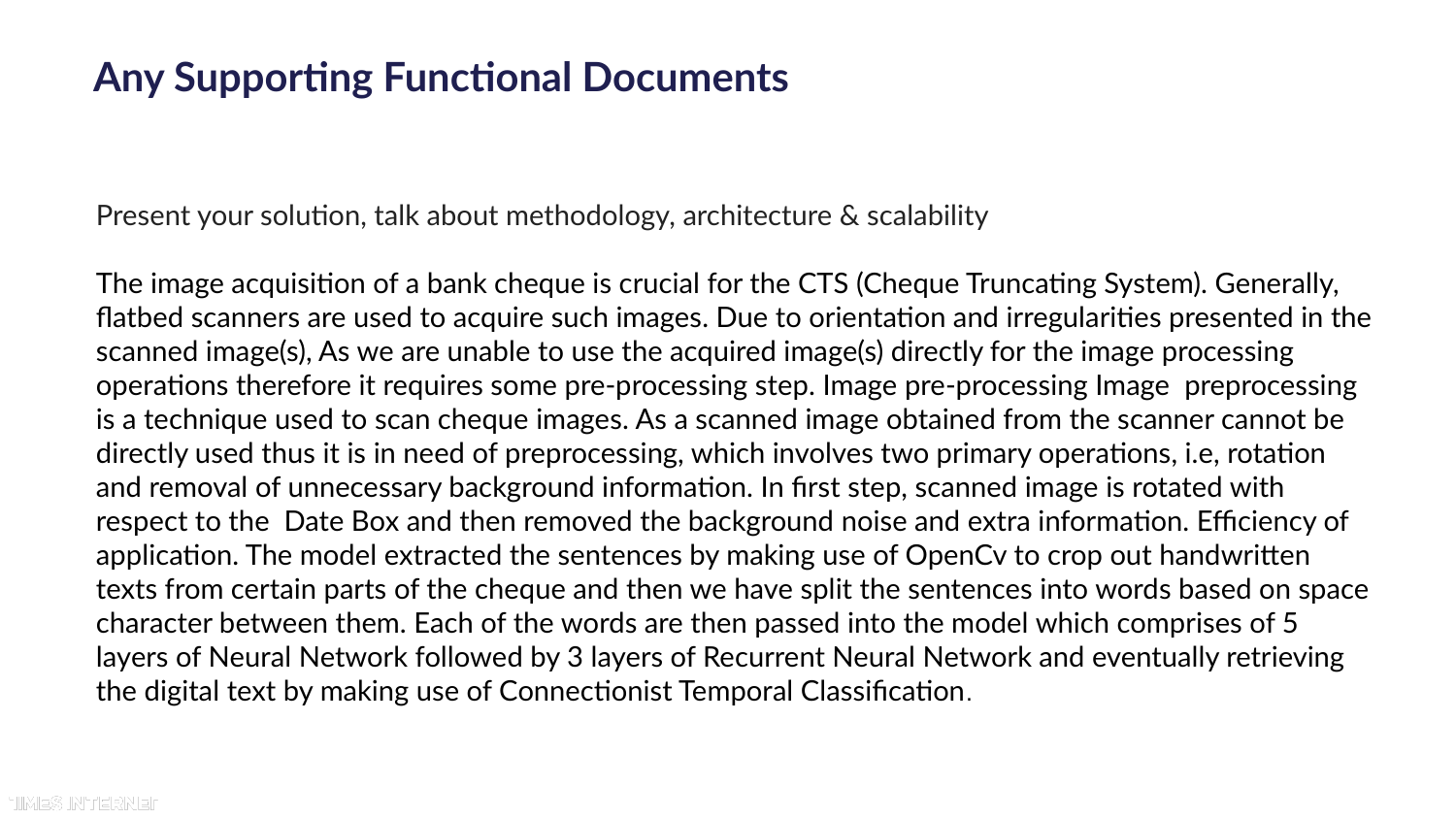

# Any Supporting Functional Documents
Present your solution, talk about methodology, architecture & scalability

The image acquisition of a bank cheque is crucial for the CTS (Cheque Truncating System). Generally, flatbed scanners are used to acquire such images. Due to orientation and irregularities presented in the scanned image(s), As we are unable to use the acquired image(s) directly for the image processing operations therefore it requires some pre-processing step. Image pre-processing Image  preprocessing is a technique used to scan cheque images. As a scanned image obtained from the scanner cannot be directly used thus it is in need of preprocessing, which involves two primary operations, i.e, rotation and removal of unnecessary background information. In first step, scanned image is rotated with respect to the  Date Box and then removed the background noise and extra information. Efficiency of application. The model extracted the sentences by making use of OpenCv to crop out handwritten texts from certain parts of the cheque and then we have split the sentences into words based on space character between them. Each of the words are then passed into the model which comprises of 5 layers of Neural Network followed by 3 layers of Recurrent Neural Network and eventually retrieving the digital text by making use of Connectionist Temporal Classification.